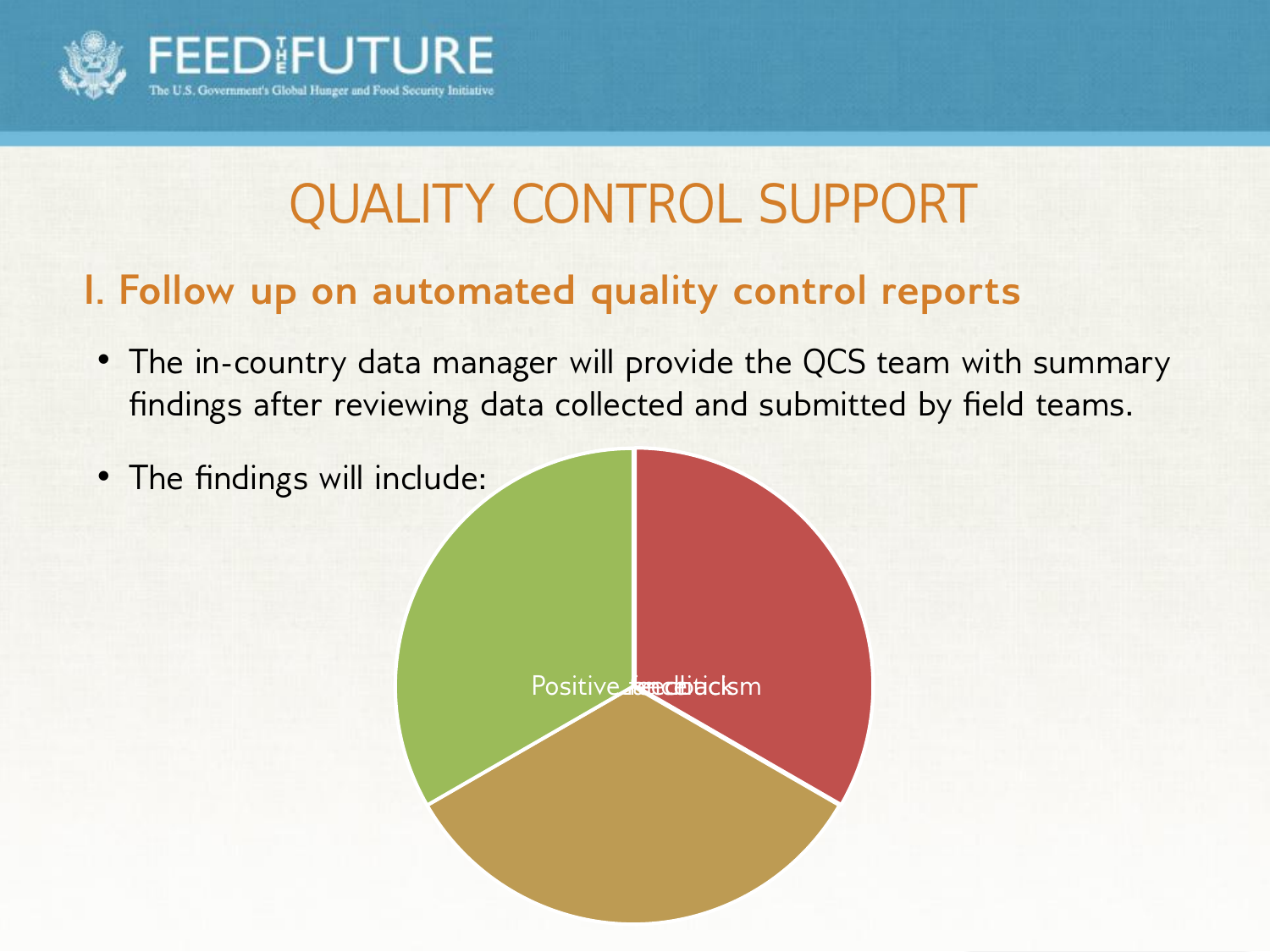

# Quality Control Support
I. Follow up on automated quality control reports
The in-country data manager will provide the QCS team with summary findings after reviewing data collected and submitted by field teams.
The findings will include:
Constructive criticism
Guidance
Positive feedback